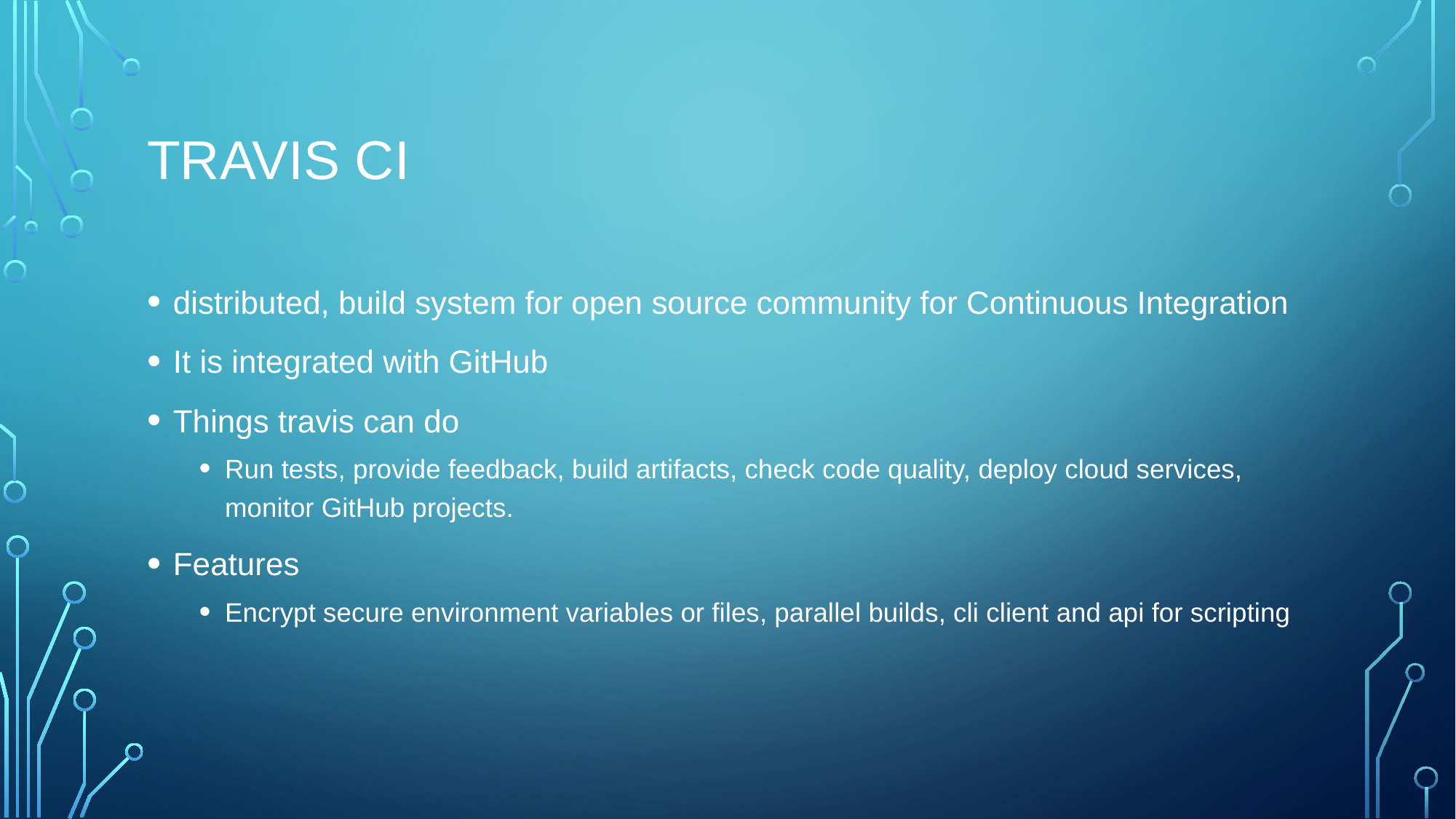

# Travis Ci
distributed, build system for open source community for Continuous Integration
It is integrated with GitHub
Things travis can do
Run tests, provide feedback, build artifacts, check code quality, deploy cloud services, monitor GitHub projects.
Features
Encrypt secure environment variables or files, parallel builds, cli client and api for scripting